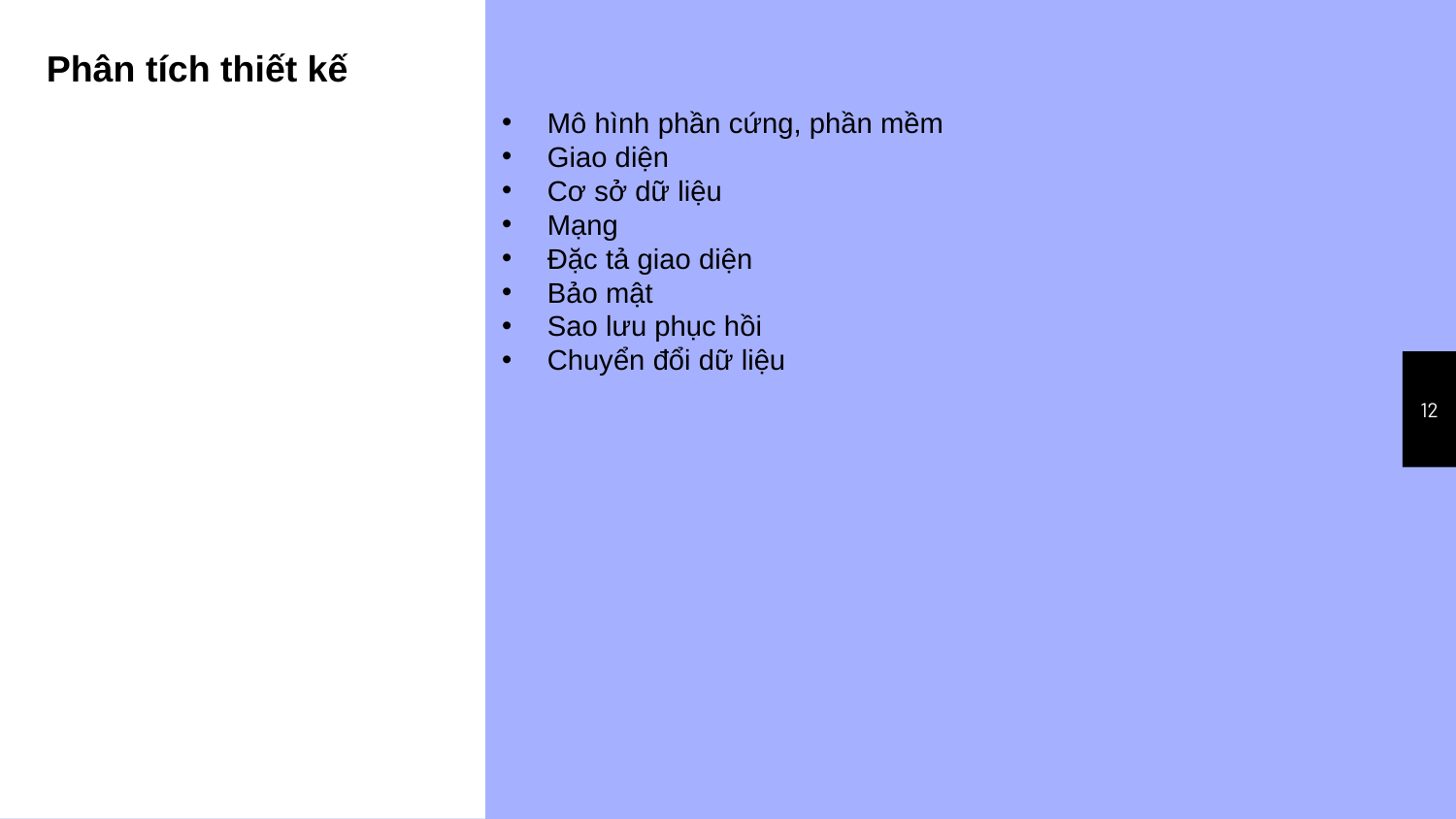

Phân tích thiết kế
Mô hình phần cứng, phần mềm
Giao diện
Cơ sở dữ liệu
Mạng
Đặc tả giao diện
Bảo mật
Sao lưu phục hồi
Chuyển đổi dữ liệu

12